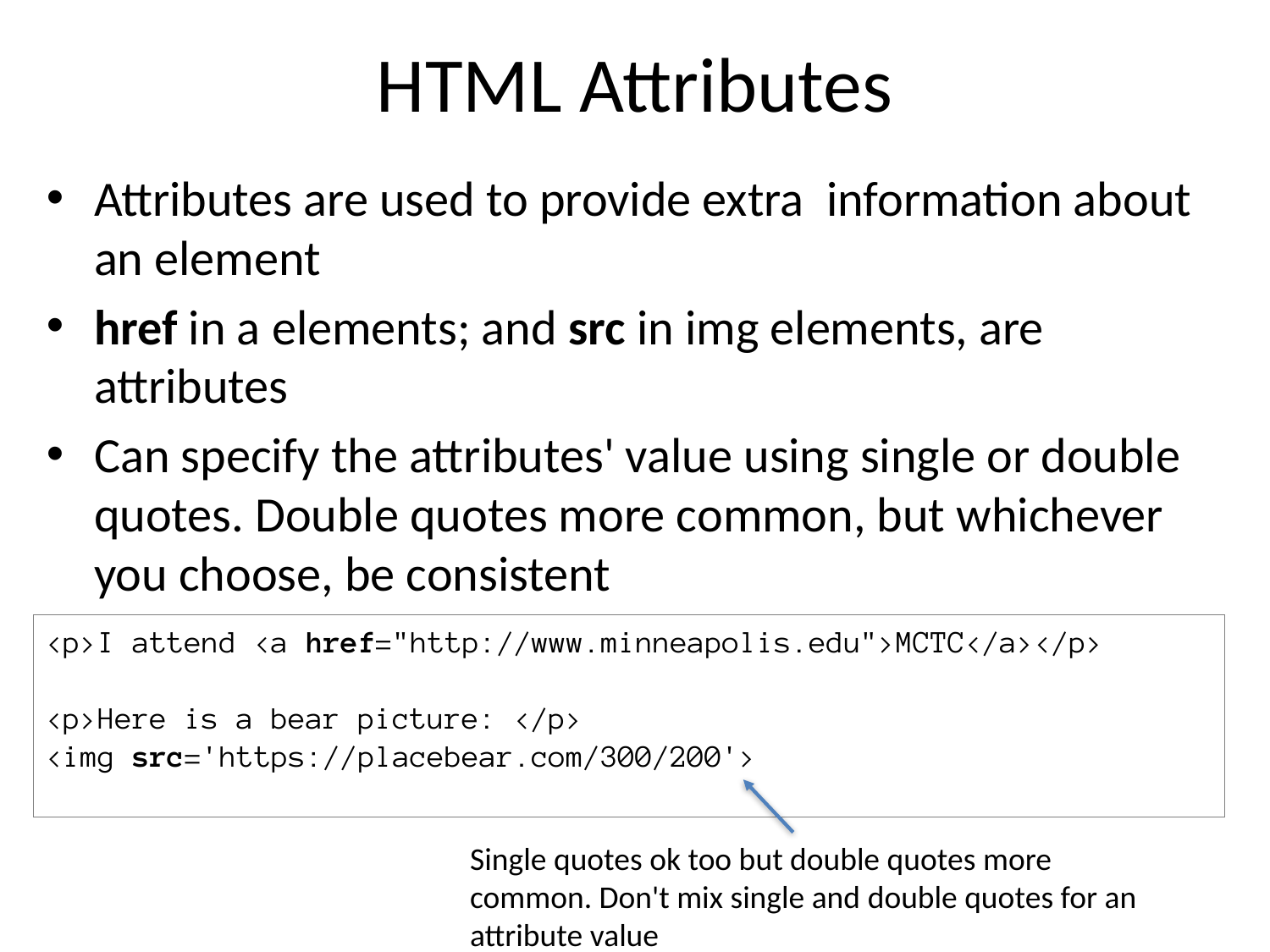

# HTML Attributes
Attributes are used to provide extra  information about an element
href in a elements; and src in img elements, are attributes
Can specify the attributes' value using single or double quotes. Double quotes more common, but whichever you choose, be consistent

<p>I attend <a href="http://www.minneapolis.edu">MCTC</a></p>

<p>Here is a bear picture: </p>
<img src='https://placebear.com/300/200'>

Single quotes ok too but double quotes more common. Don't mix single and double quotes for an attribute value